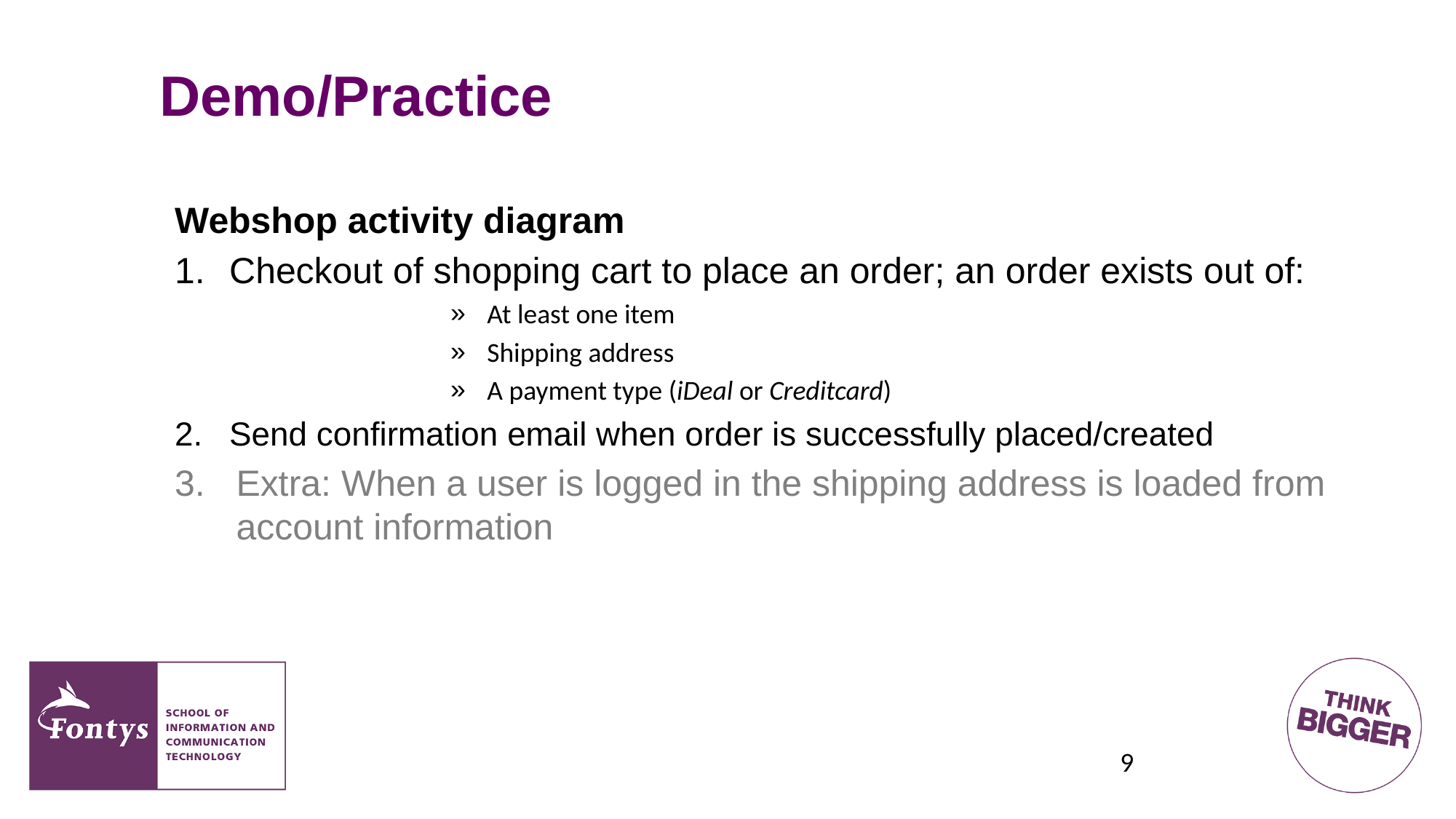

# Demo/Practice
Webshop activity diagram
Checkout of shopping cart to place an order; an order exists out of:
At least one item
Shipping address
A payment type (iDeal or Creditcard)
Send confirmation email when order is successfully placed/created
Extra: When a user is logged in the shipping address is loaded from account information

9